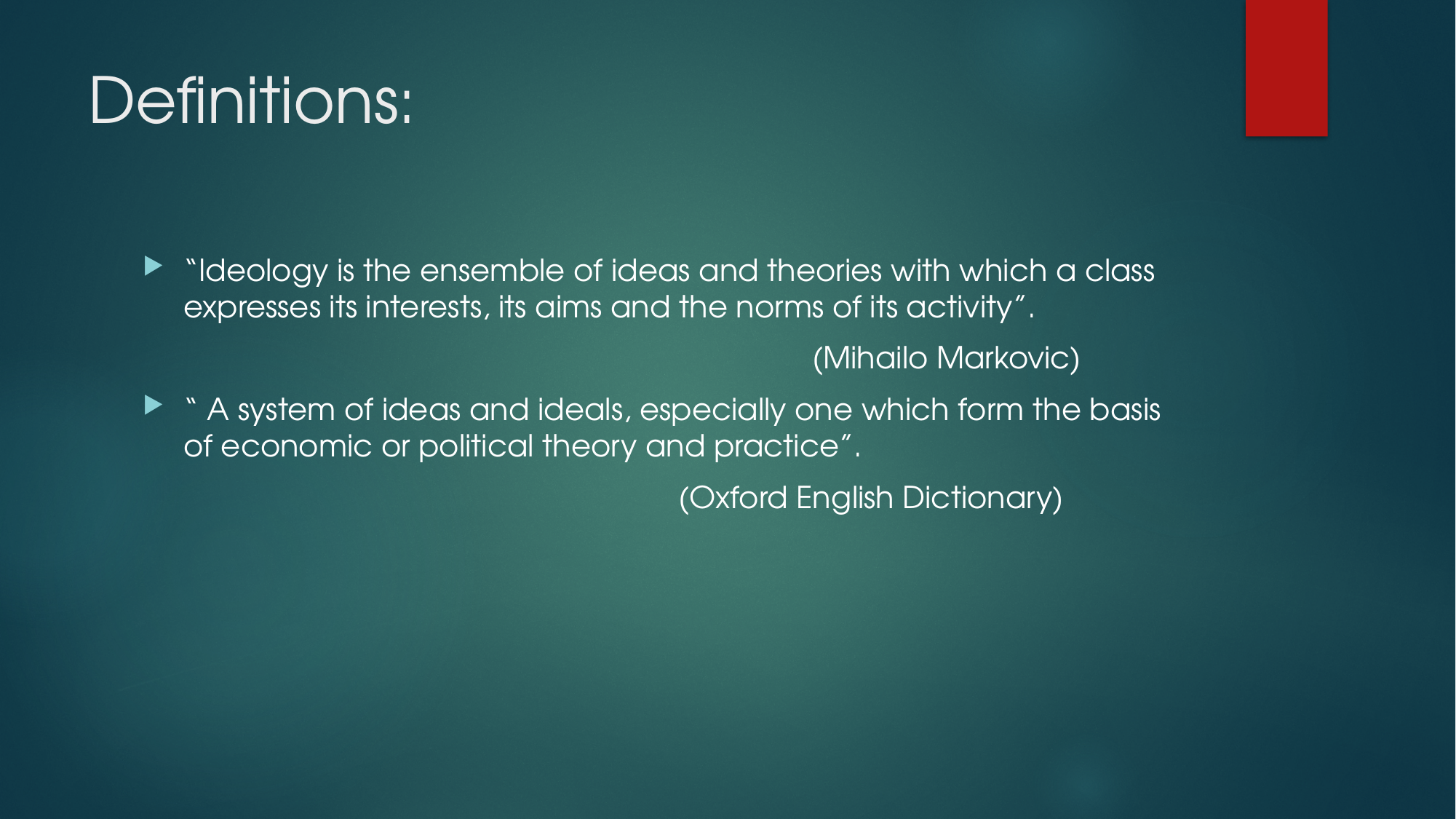

# Definitions:
“Ideology is the ensemble of ideas and theories with which a class expresses its interests, its aims and the norms of its activity”.
                                                                                (Mihailo Markovic)
“ A system of ideas and ideals, especially one which form the basis of economic or political theory and practice”.
                                                                (Oxford English Dictionary)